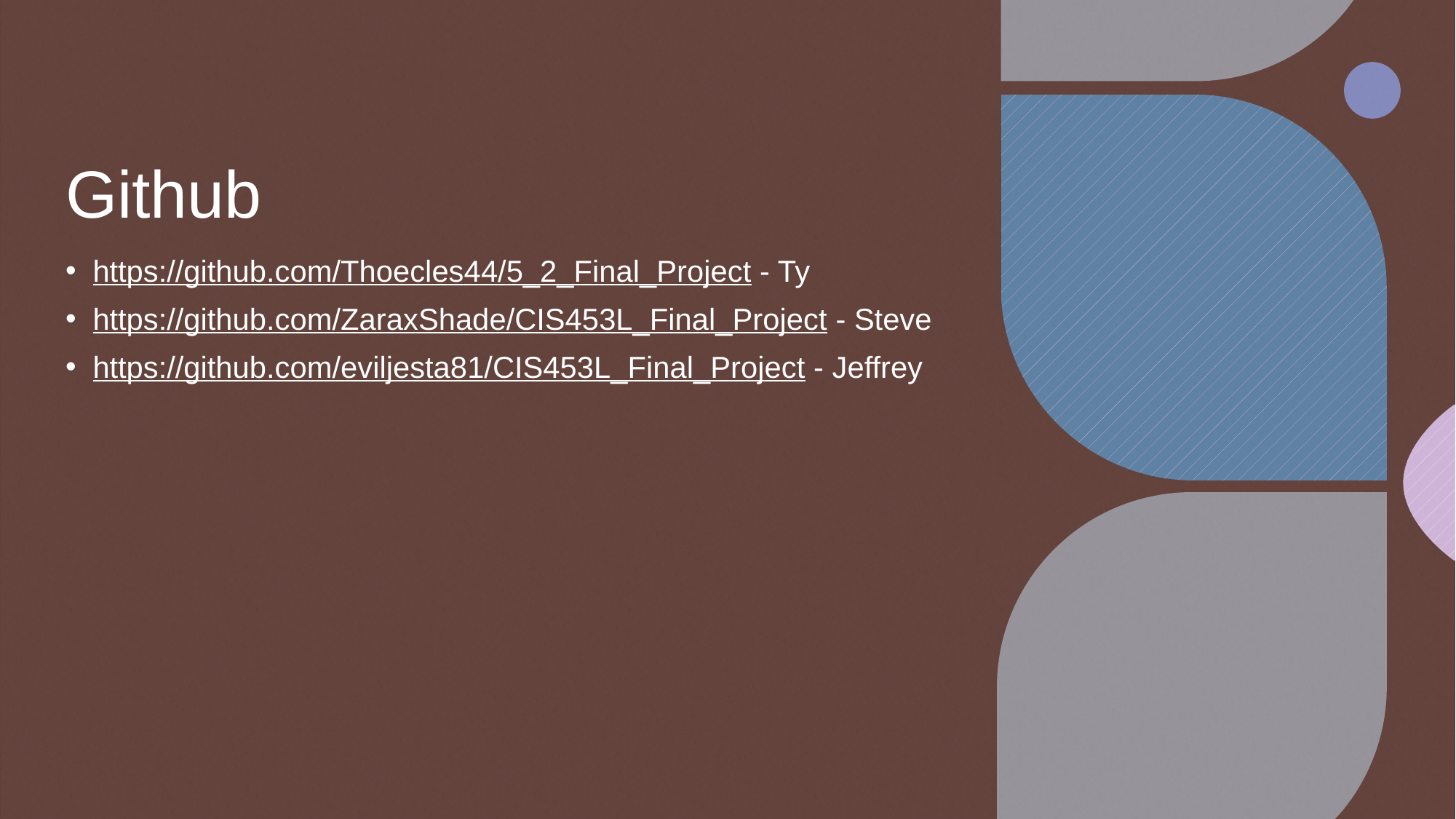

# Github
https://github.com/Thoecles44/5_2_Final_Project - Ty
https://github.com/ZaraxShade/CIS453L_Final_Project - Steve
https://github.com/eviljesta81/CIS453L_Final_Project - Jeffrey